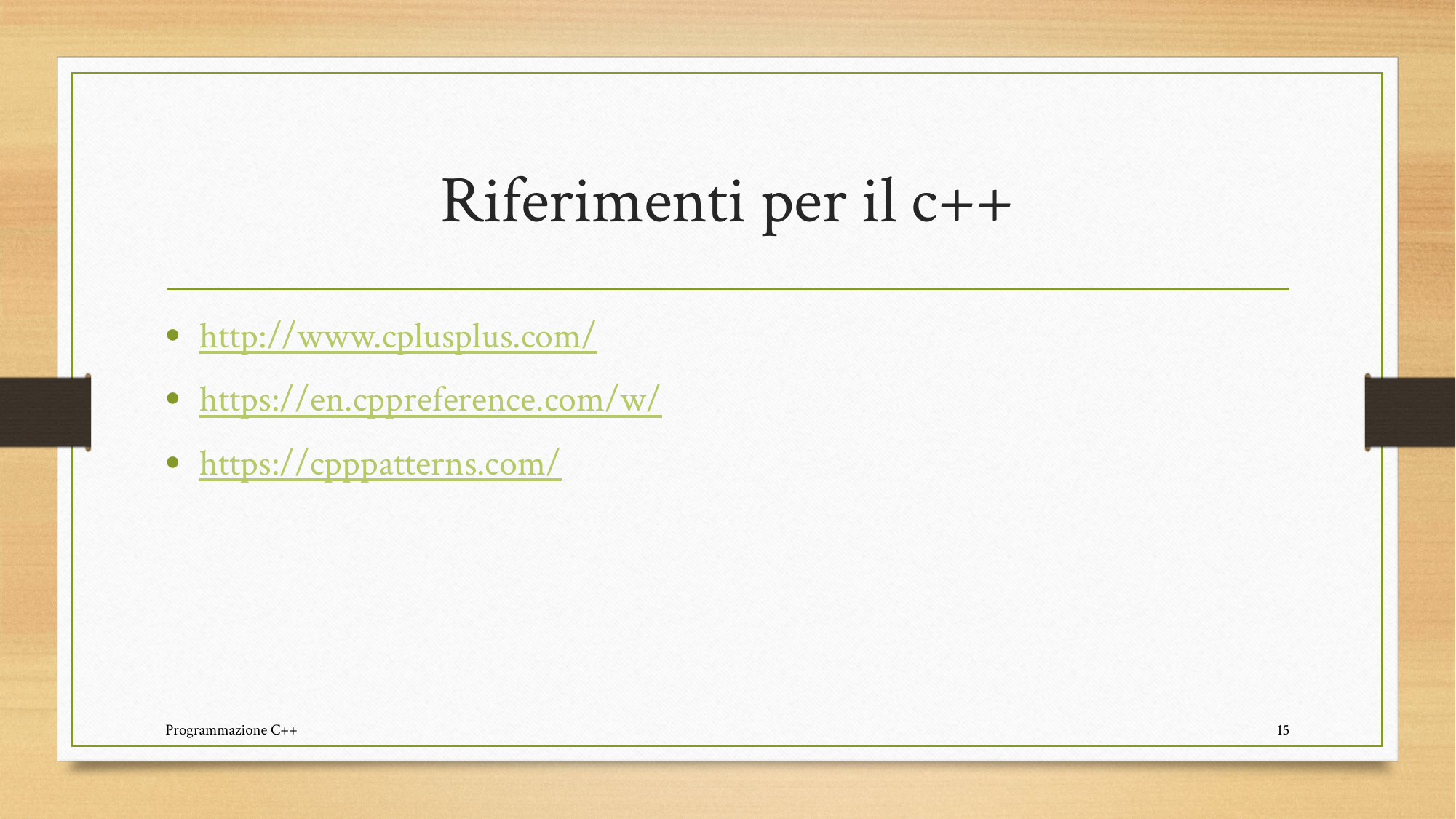

# Riferimenti per il c++
http://www.cplusplus.com/
https://en.cppreference.com/w/
https://cpppatterns.com/

Programmazione C++
15